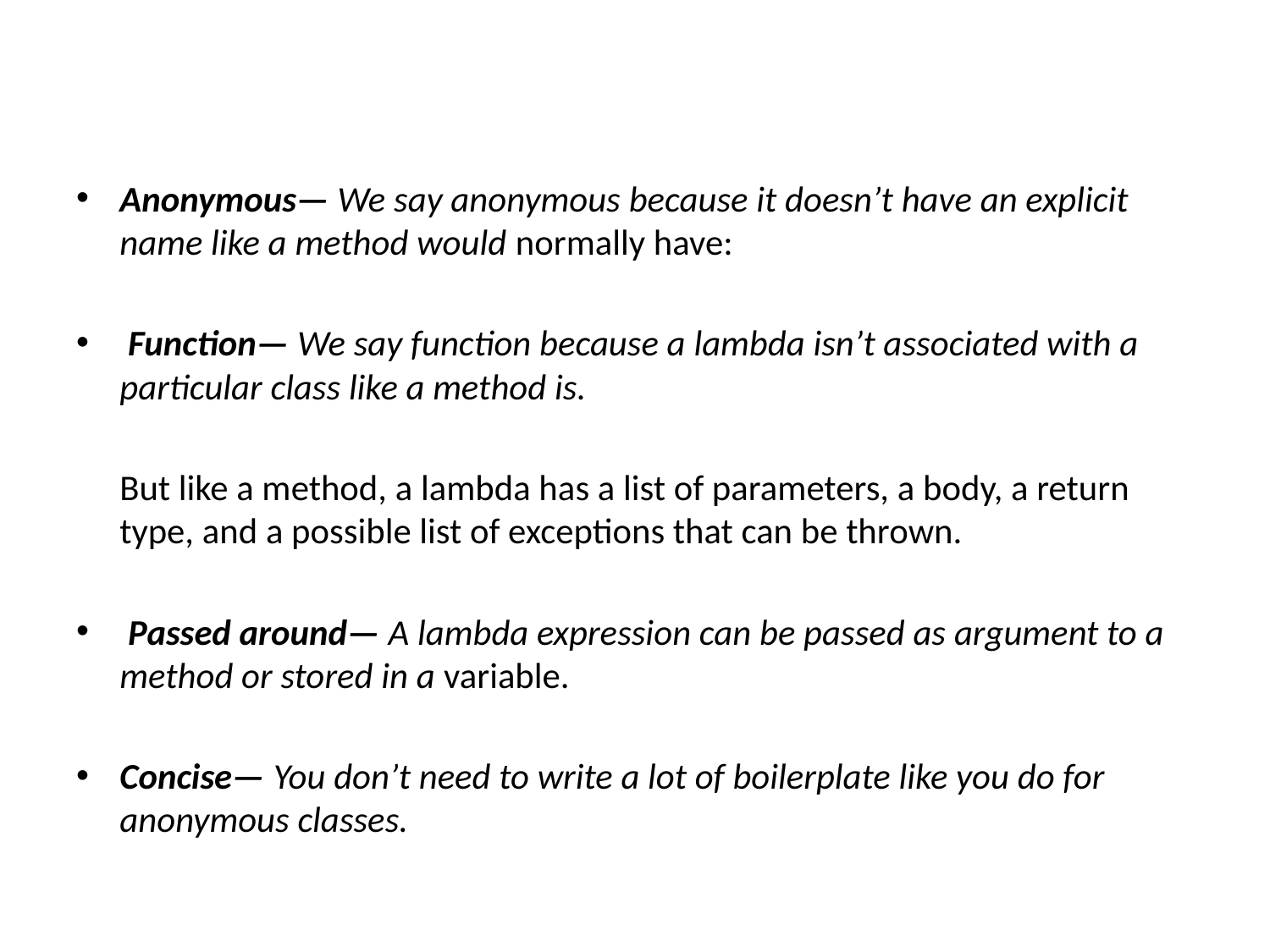

Anonymous— We say anonymous because it doesn’t have an explicit name like a method would normally have:

 Function— We say function because a lambda isn’t associated with a particular class like a method is.

	But like a method, a lambda has a list of parameters, a body, a return type, and a possible list of exceptions that can be thrown.

 Passed around— A lambda expression can be passed as argument to a method or stored in a variable.

Concise— You don’t need to write a lot of boilerplate like you do for anonymous classes.